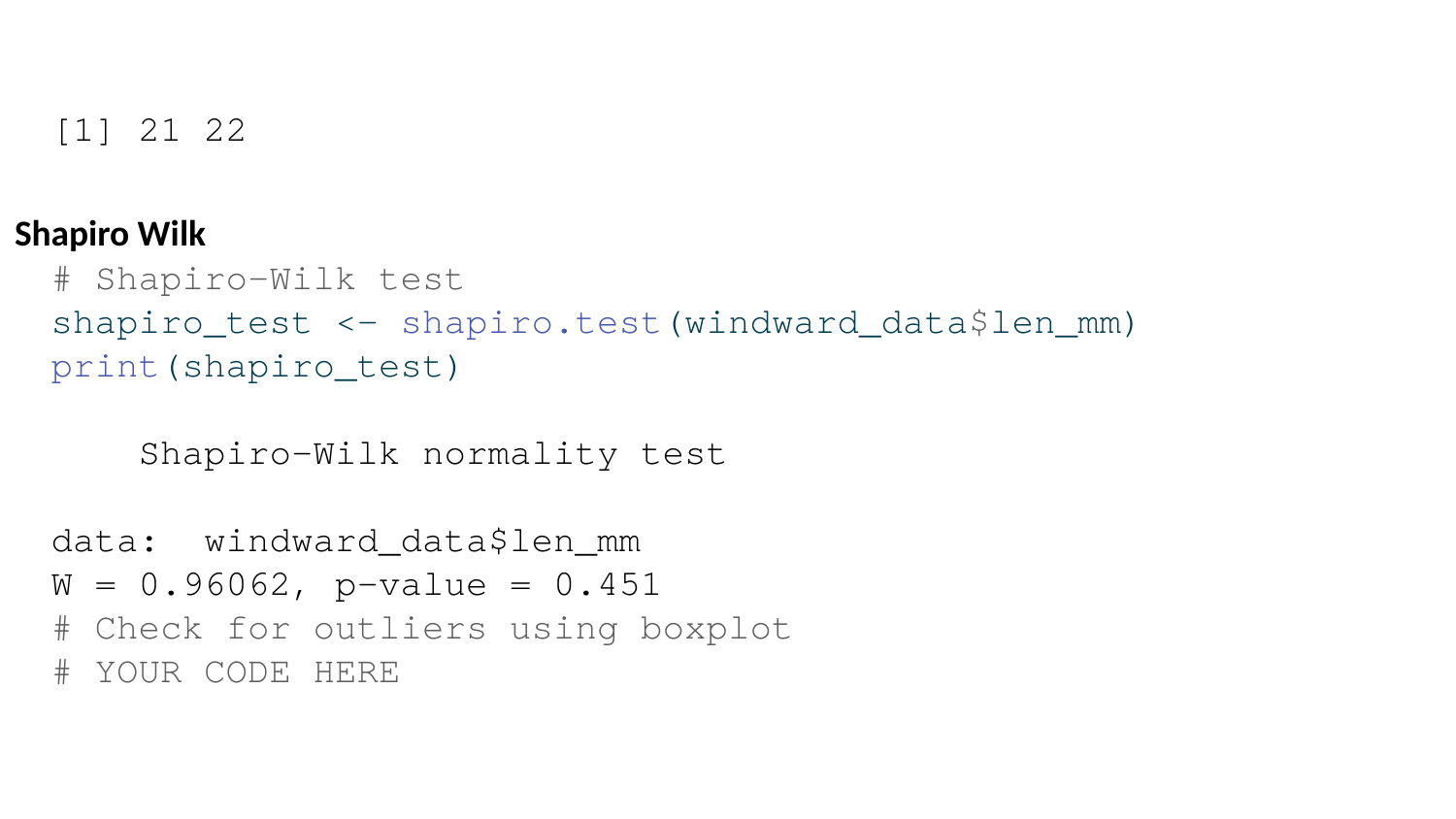

[1] 21 22
Shapiro Wilk
# Shapiro-Wilk test shapiro_test <- shapiro.test(windward_data$len_mm) print(shapiro_test)

    Shapiro-Wilk normality test

data:  windward_data$len_mm
W = 0.96062, p-value = 0.451
# Check for outliers using boxplot # YOUR CODE HERE